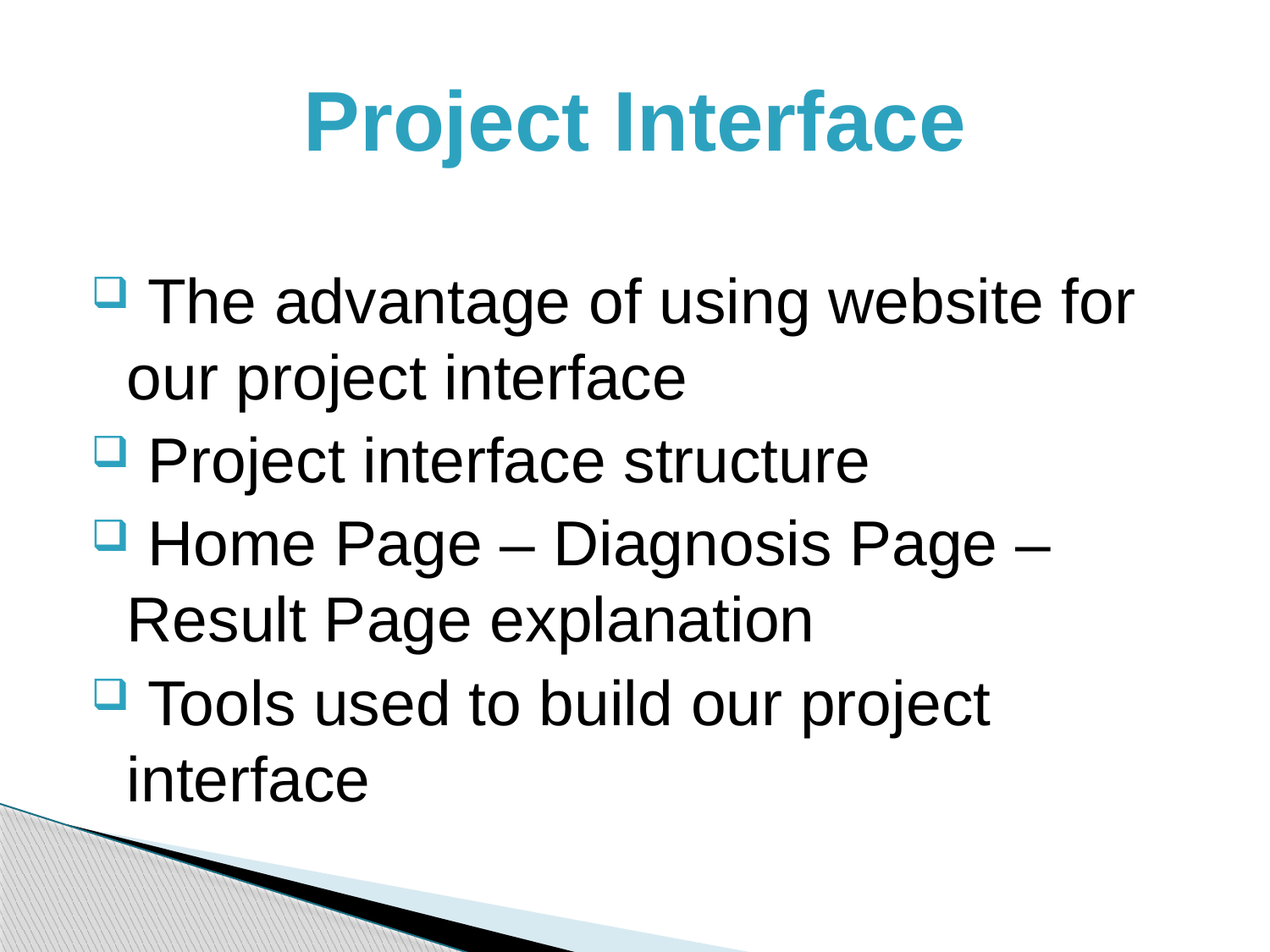

# Project Interface
 The advantage of using website for our project interface
 Project interface structure
 Home Page – Diagnosis Page – Result Page explanation
 Tools used to build our project interface